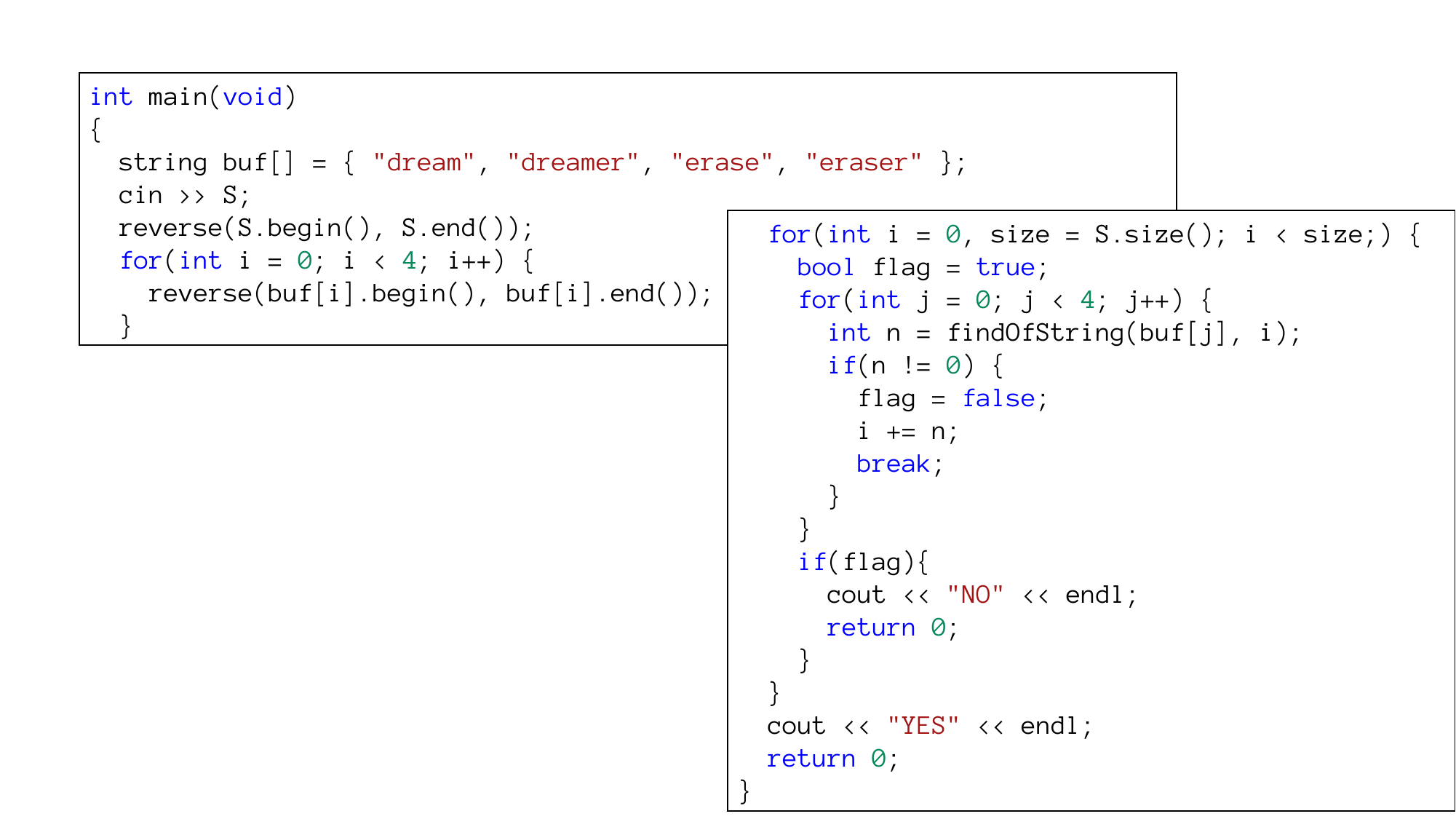

int main(void)
{
  string buf[] = { "dream", "dreamer", "erase", "eraser" };
  cin >> S;
  reverse(S.begin(), S.end());
  for(int i = 0; i < 4; i++) {
    reverse(buf[i].begin(), buf[i].end());
  }
  for(int i = 0, size = S.size(); i < size;) {
    bool flag = true;
    for(int j = 0; j < 4; j++) {
      int n = findOfString(buf[j], i);
      if(n != 0) {
        flag = false;
        i += n;
        break;
      }
    }
    if(flag){
      cout << "NO" << endl;
      return 0;
    }
  }
  cout << "YES" << endl;
  return 0;
}